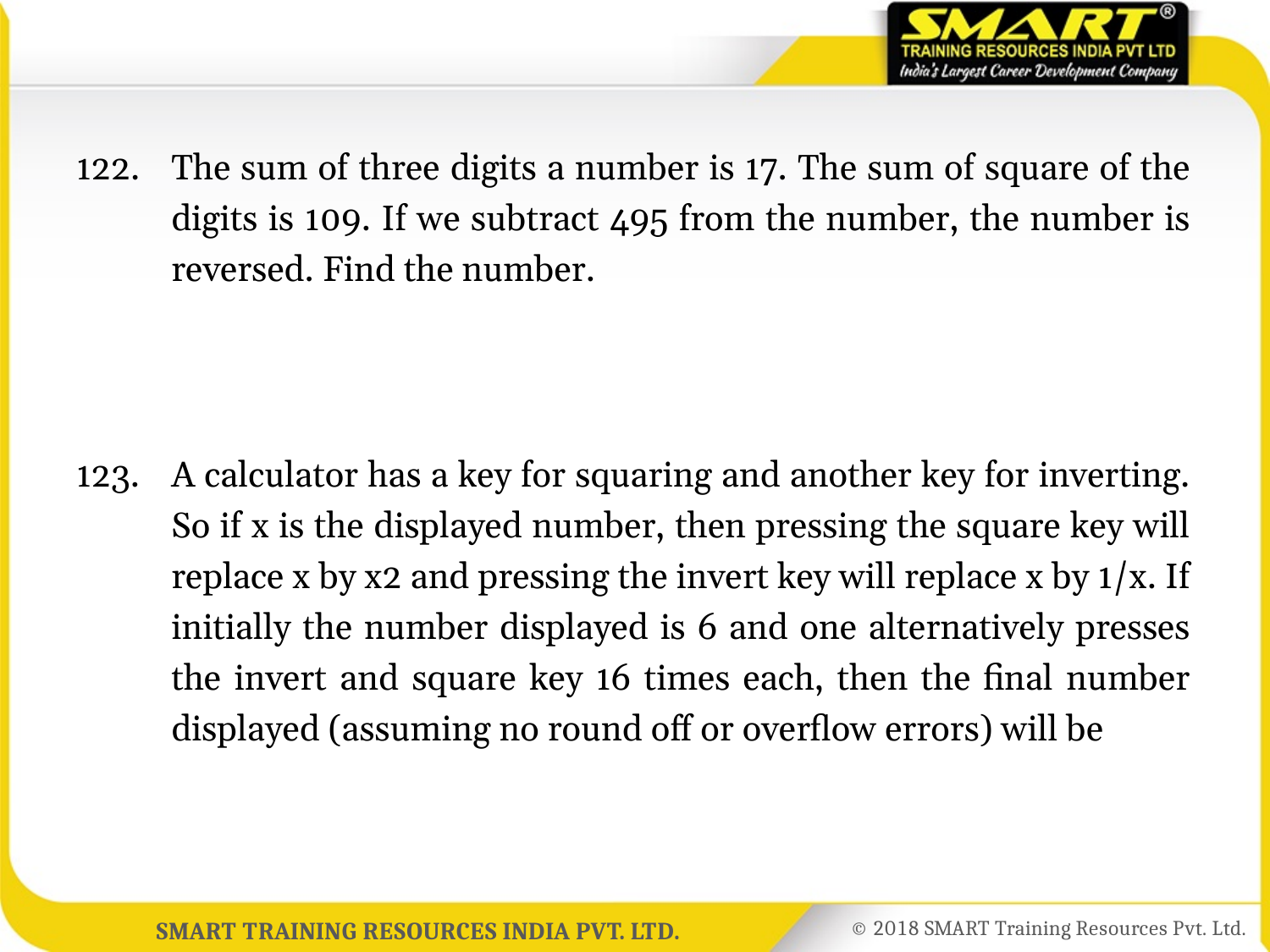

122.	The sum of three digits a number is 17. The sum of square of the digits is 109. If we subtract 495 from the number, the number is reversed. Find the number.

123.	A calculator has a key for squaring and another key for inverting. So if x is the displayed number, then pressing the square key will replace x by x2 and pressing the invert key will replace x by 1/x. If initially the number displayed is 6 and one alternatively presses the invert and square key 16 times each, then the final number displayed (assuming no round off or overflow errors) will be